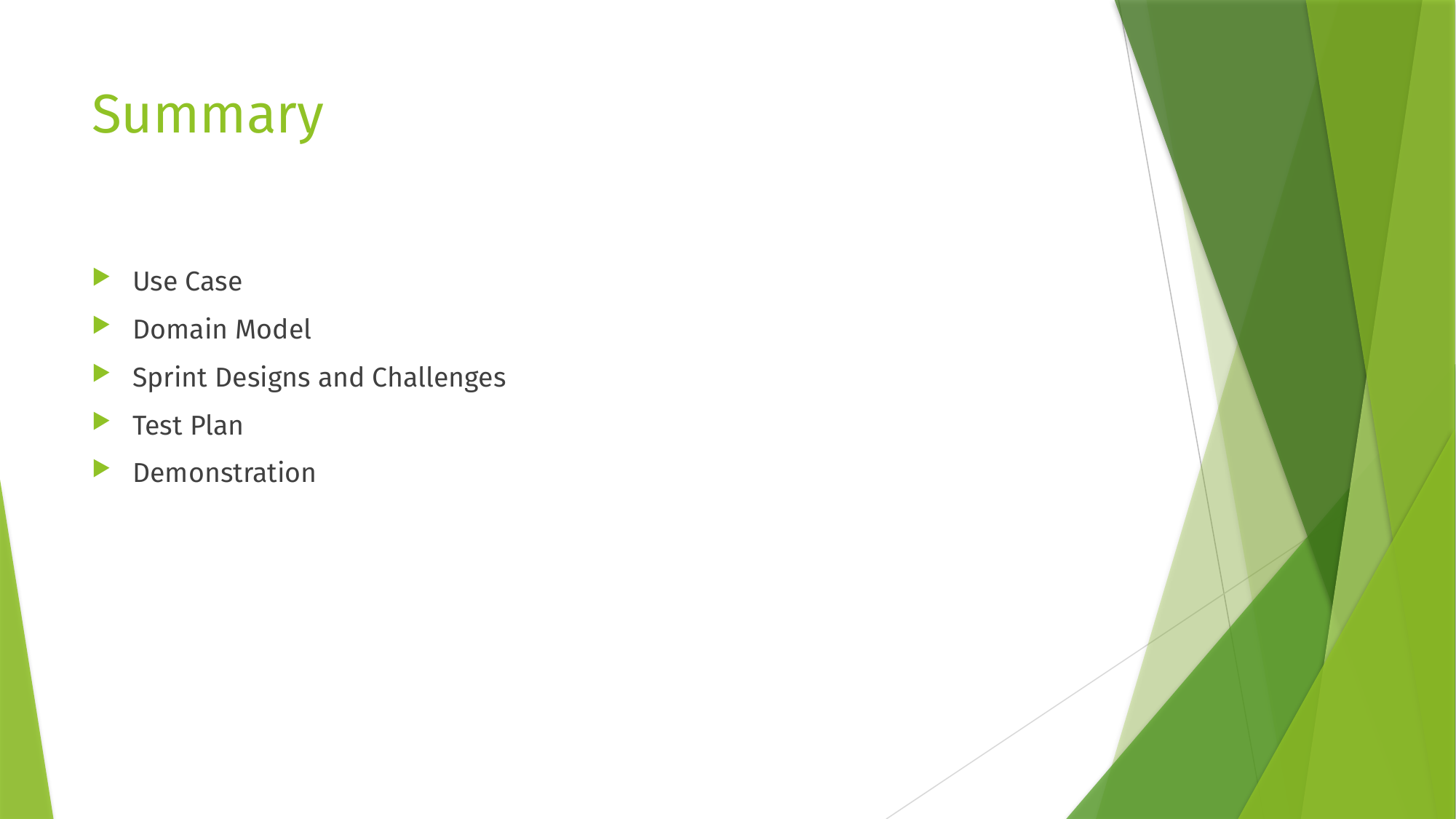

# Summary
Use Case
Domain Model
Sprint Designs and Challenges
Test Plan
Demonstration